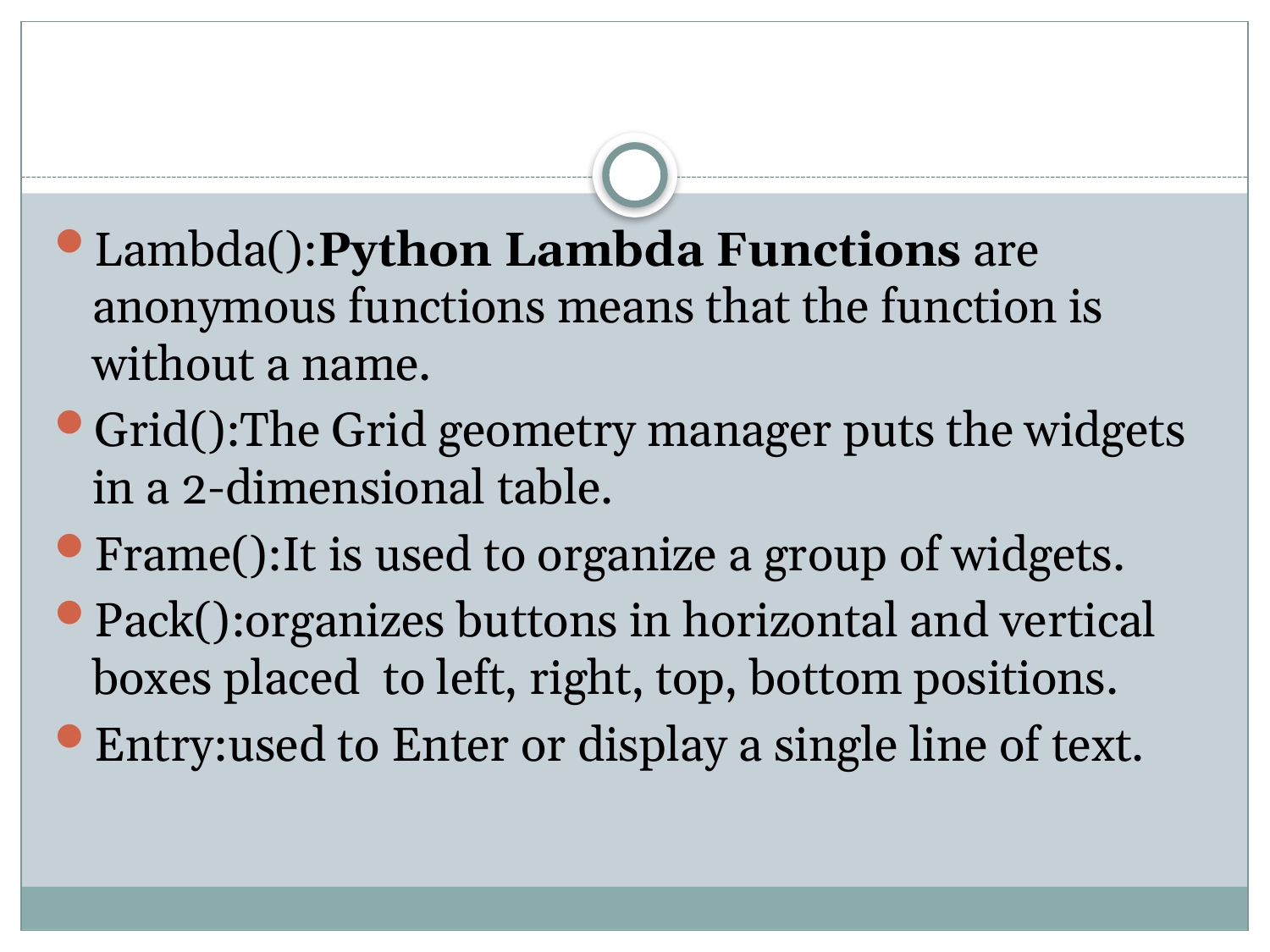

#
Lambda():Python Lambda Functions are anonymous functions means that the function is without a name.
Grid():The Grid geometry manager puts the widgets in a 2-dimensional table.
Frame():It is used to organize a group of widgets.
Pack():organizes buttons in horizontal and vertical boxes placed  to left, right, top, bottom positions.
Entry:used to Enter or display a single line of text.